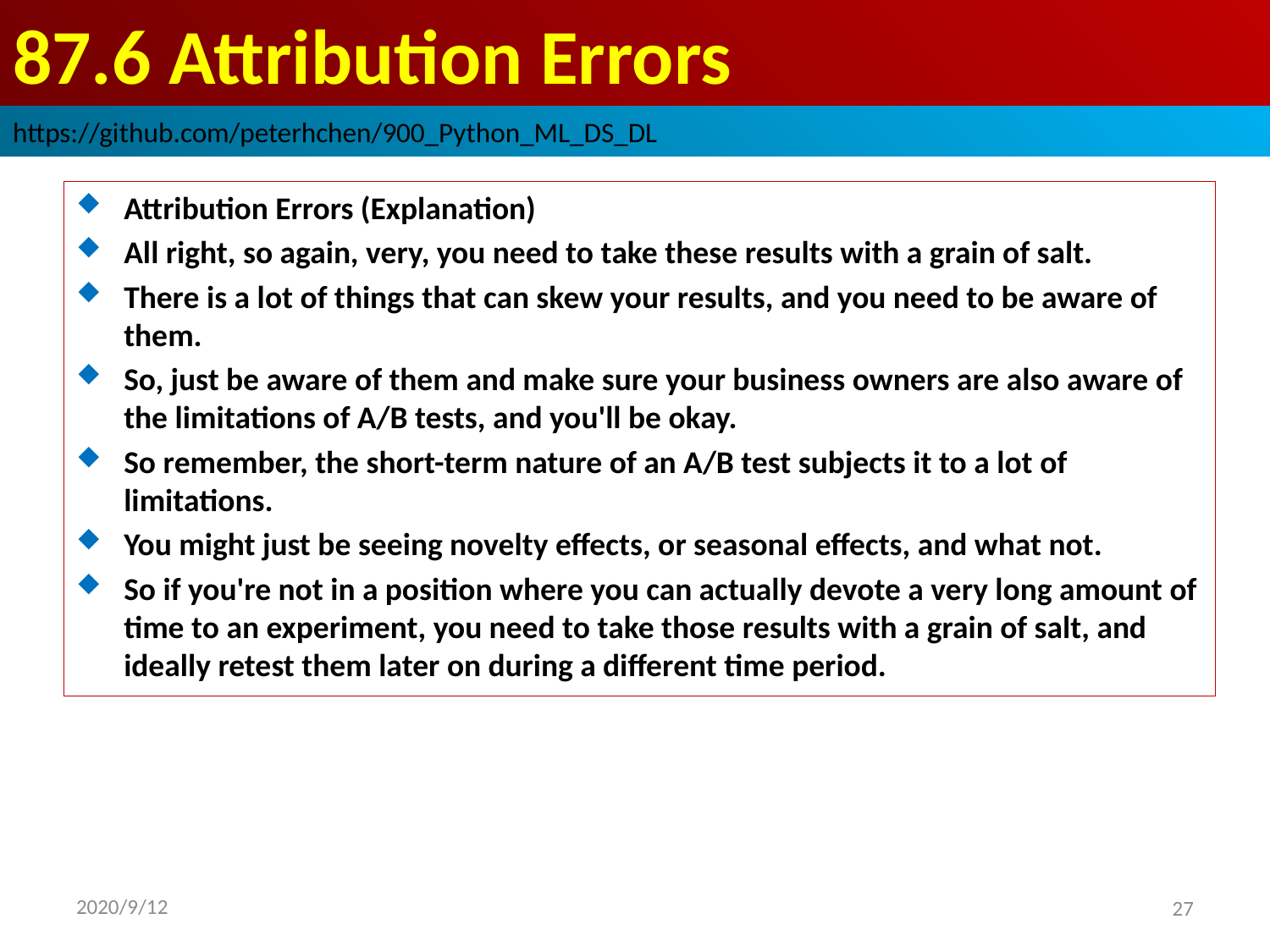

# 87.6 Attribution Errors
https://github.com/peterhchen/900_Python_ML_DS_DL
Attribution Errors (Explanation)
All right, so again, very, you need to take these results with a grain of salt.
There is a lot of things that can skew your results, and you need to be aware of them.
So, just be aware of them and make sure your business owners are also aware of the limitations of A/B tests, and you'll be okay.
So remember, the short-term nature of an A/B test subjects it to a lot of limitations.
You might just be seeing novelty effects, or seasonal effects, and what not.
So if you're not in a position where you can actually devote a very long amount of time to an experiment, you need to take those results with a grain of salt, and ideally retest them later on during a different time period.
2020/9/12
27